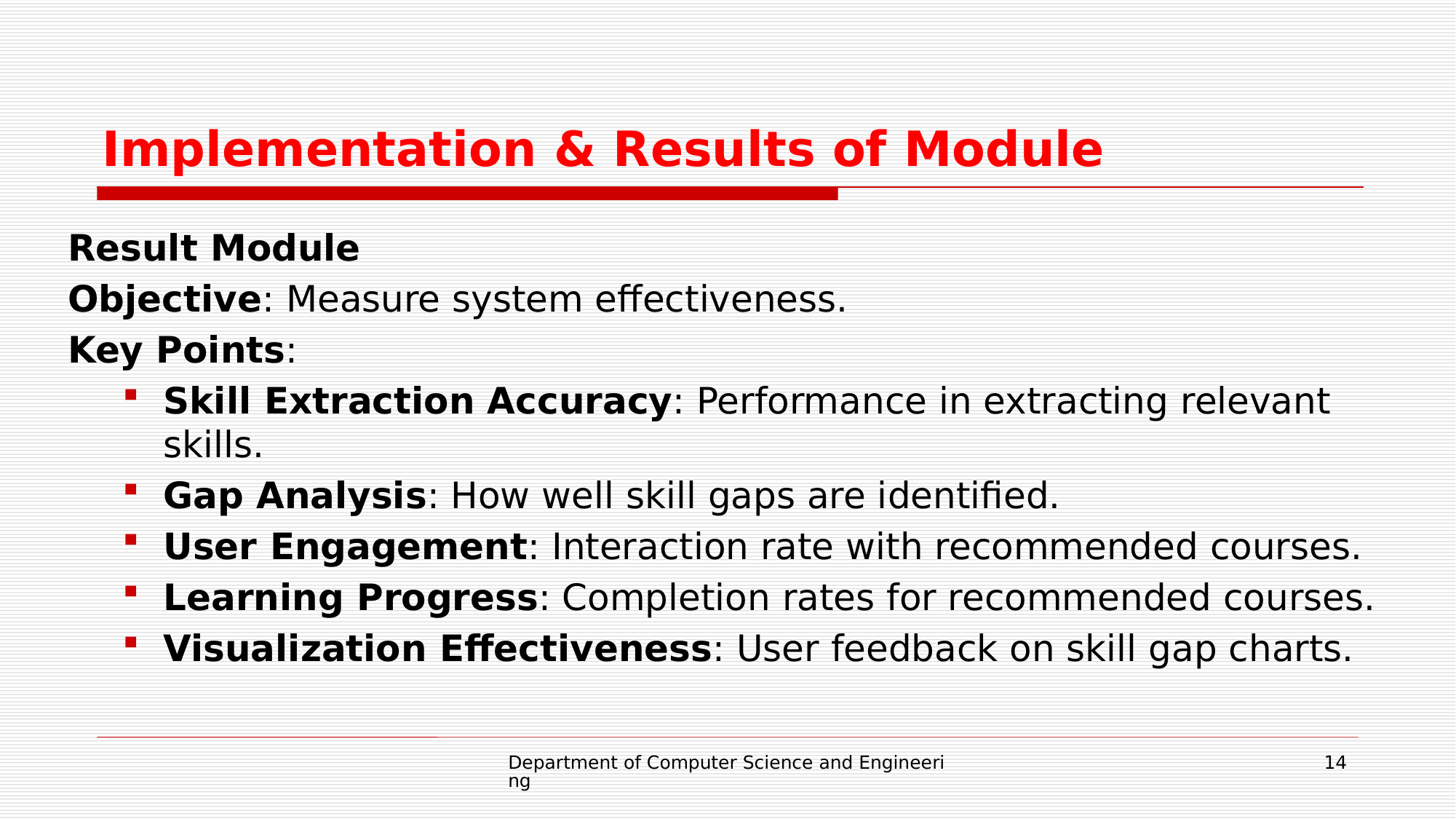

# Implementation & Results of Module
Result Module
Objective: Measure system effectiveness.
Key Points:
Skill Extraction Accuracy: Performance in extracting relevant skills.
Gap Analysis: How well skill gaps are identified.
User Engagement: Interaction rate with recommended courses.
Learning Progress: Completion rates for recommended courses.
Visualization Effectiveness: User feedback on skill gap charts.
Department of Computer Science and Engineering
14